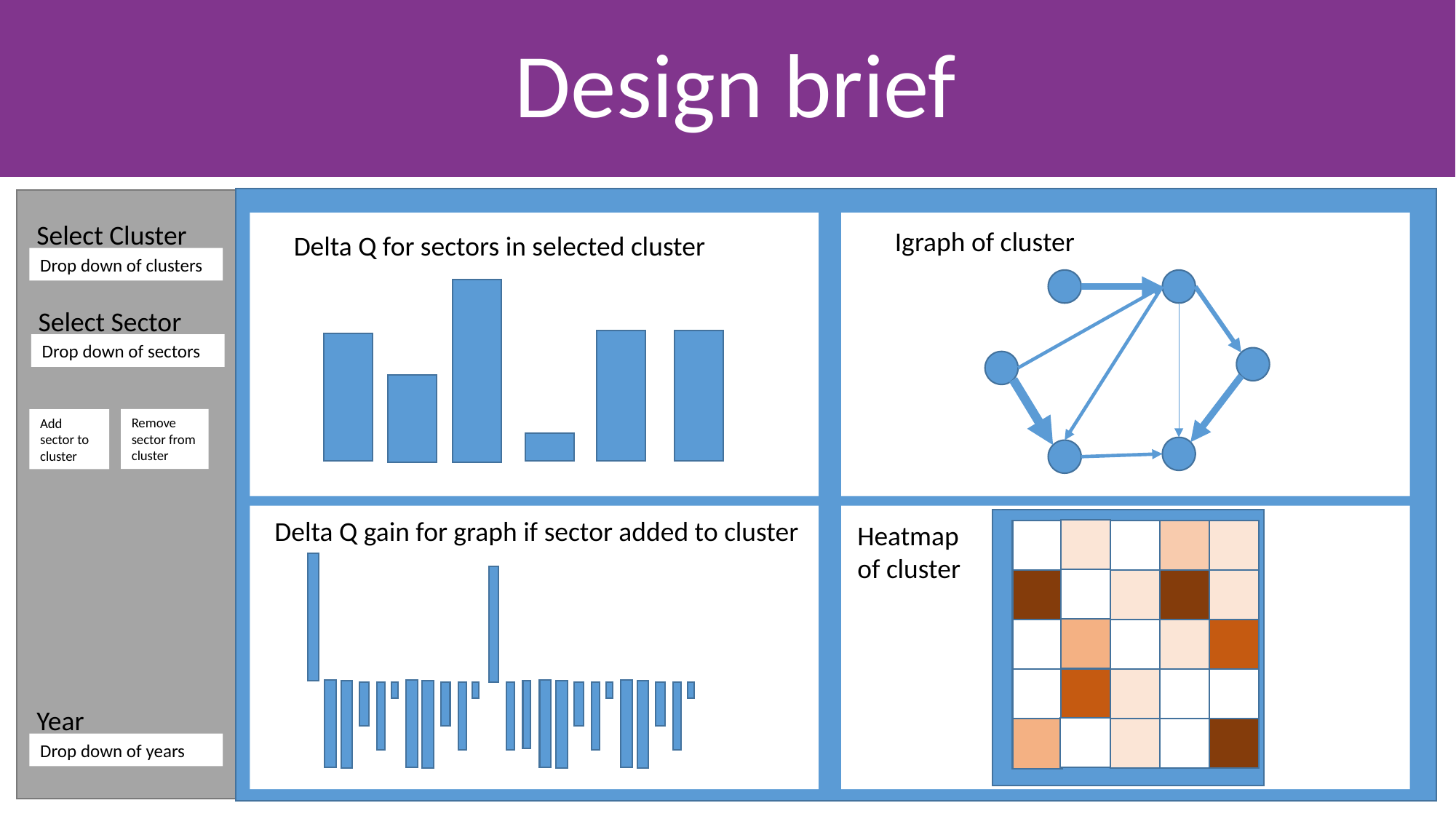

Design brief

Select Cluster

Igraph of cluster
Delta Q for sectors in selected cluster
Drop down of clusters

Select Sector

Drop down of sectors

Remove sector from cluster
Add sector to cluster

Delta Q gain for graph if sector added to cluster

Heatmap of cluster

Year

Drop down of years